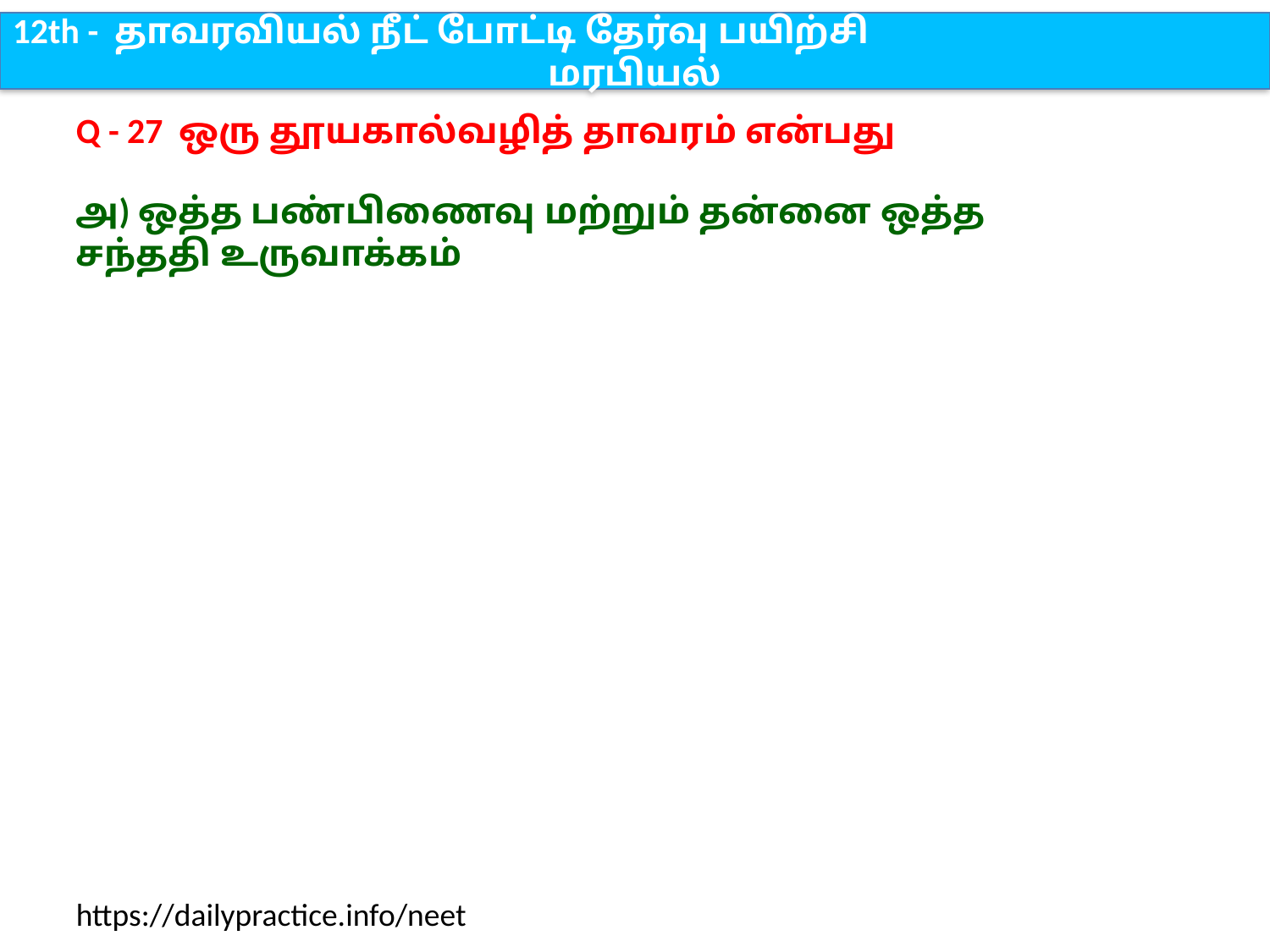

12th -  தாவரவியல் நீட் போட்டி தேர்வு பயிற்சி
மரபியல்

Q - 27  ஒரு தூயகால்வழித் தாவரம் என்பது

அ) ஒத்த பண்பிணைவு மற்றும் தன்னை ஒத்த சந்ததி உருவாக்கம்
https://dailypractice.info/neet